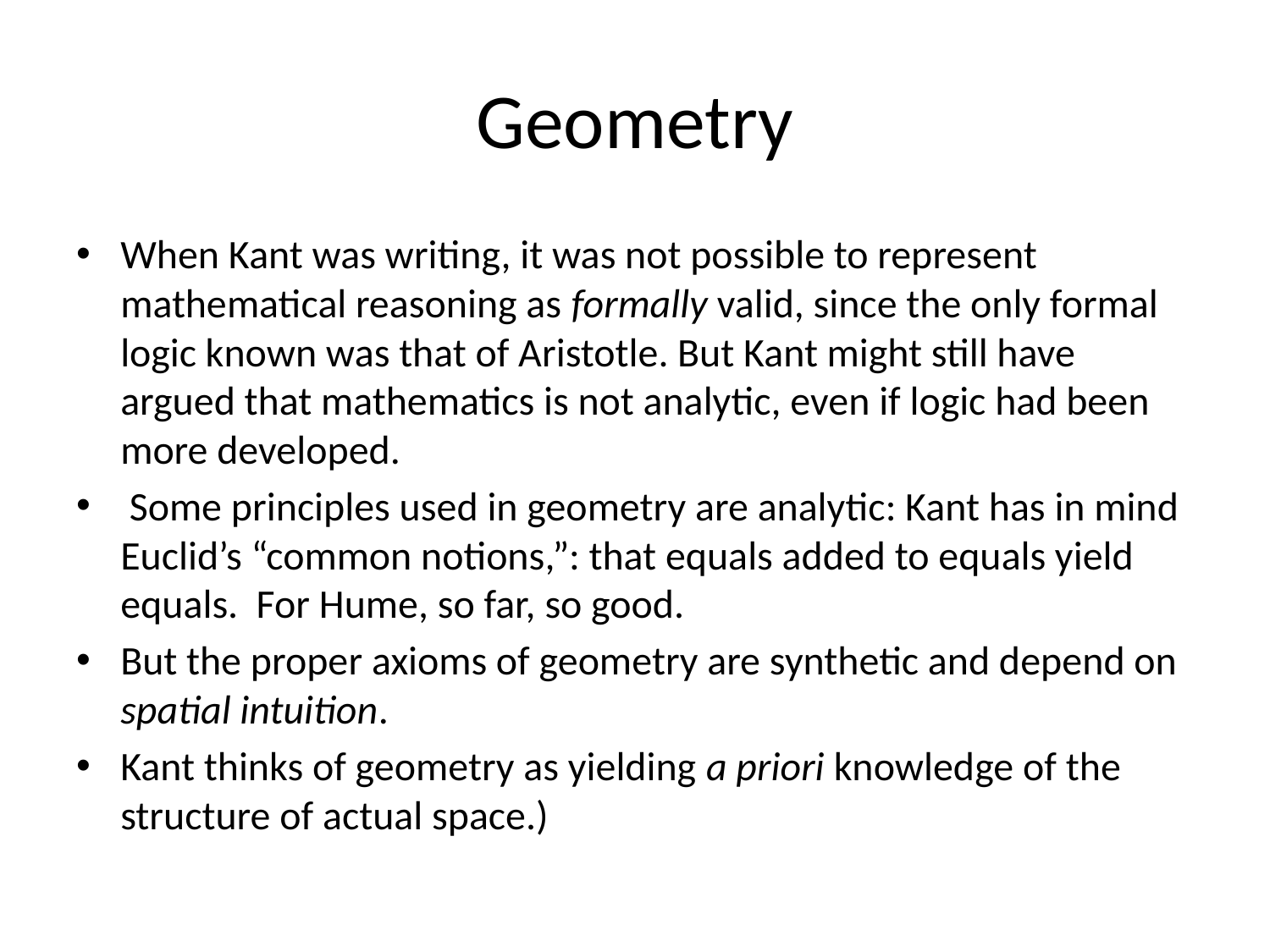

# Geometry
When Kant was writing, it was not possible to represent mathematical reasoning as formally valid, since the only formal logic known was that of Aristotle. But Kant might still have argued that mathematics is not analytic, even if logic had been more developed.
 Some principles used in geometry are analytic: Kant has in mind Euclid’s “common notions,”: that equals added to equals yield equals.  For Hume, so far, so good.
But the proper axioms of geometry are synthetic and depend on spatial intuition.
Kant thinks of geometry as yielding a priori knowledge of the structure of actual space.)